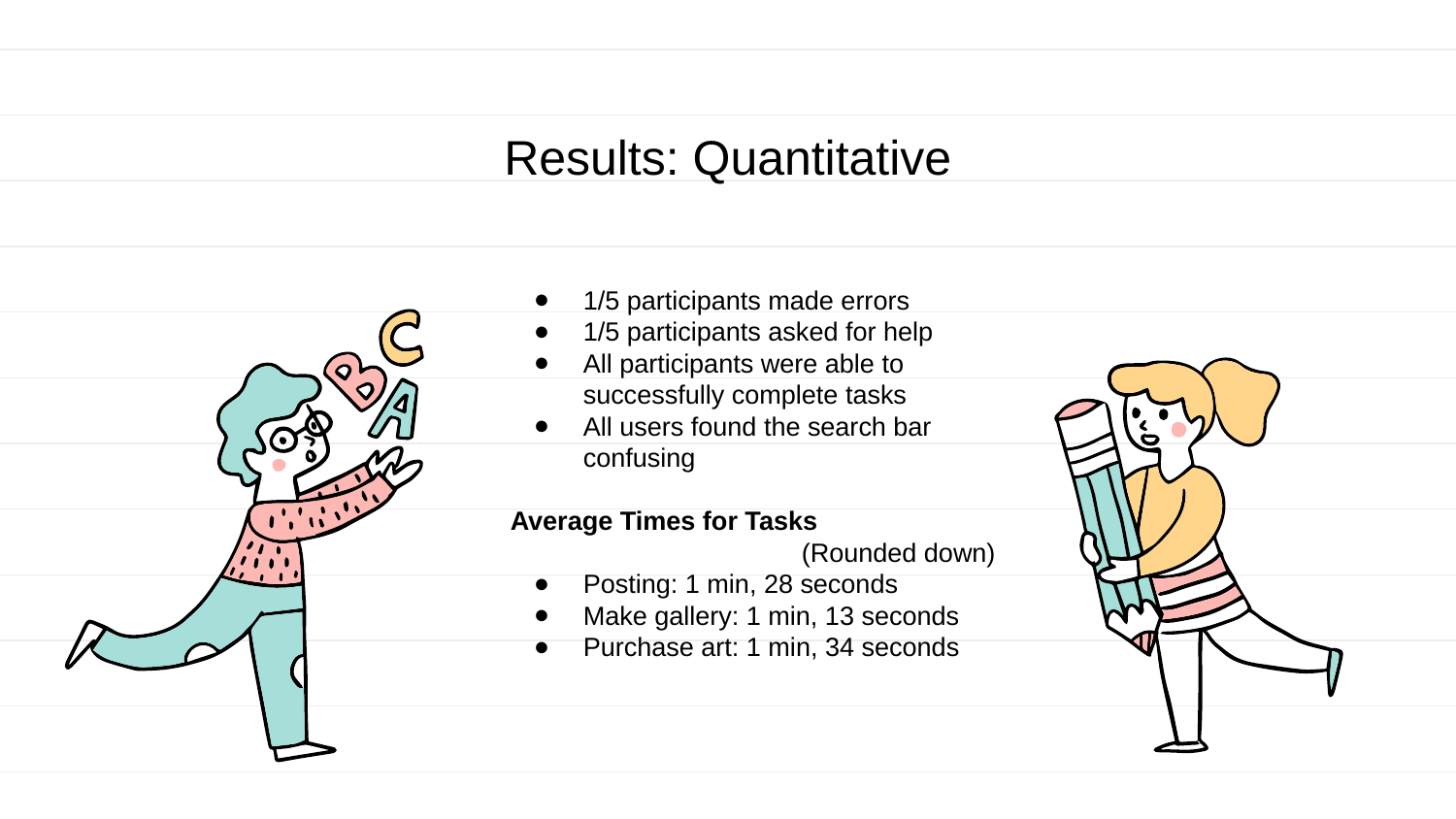

# Results: Quantitative
1/5 participants made errors
1/5 participants asked for help
All participants were able to
successfully complete tasks
All users found the search bar confusing

Average Times for Tasks
		(Rounded down)
Posting: 1 min, 28 seconds
Make gallery: 1 min, 13 seconds
Purchase art: 1 min, 34 seconds